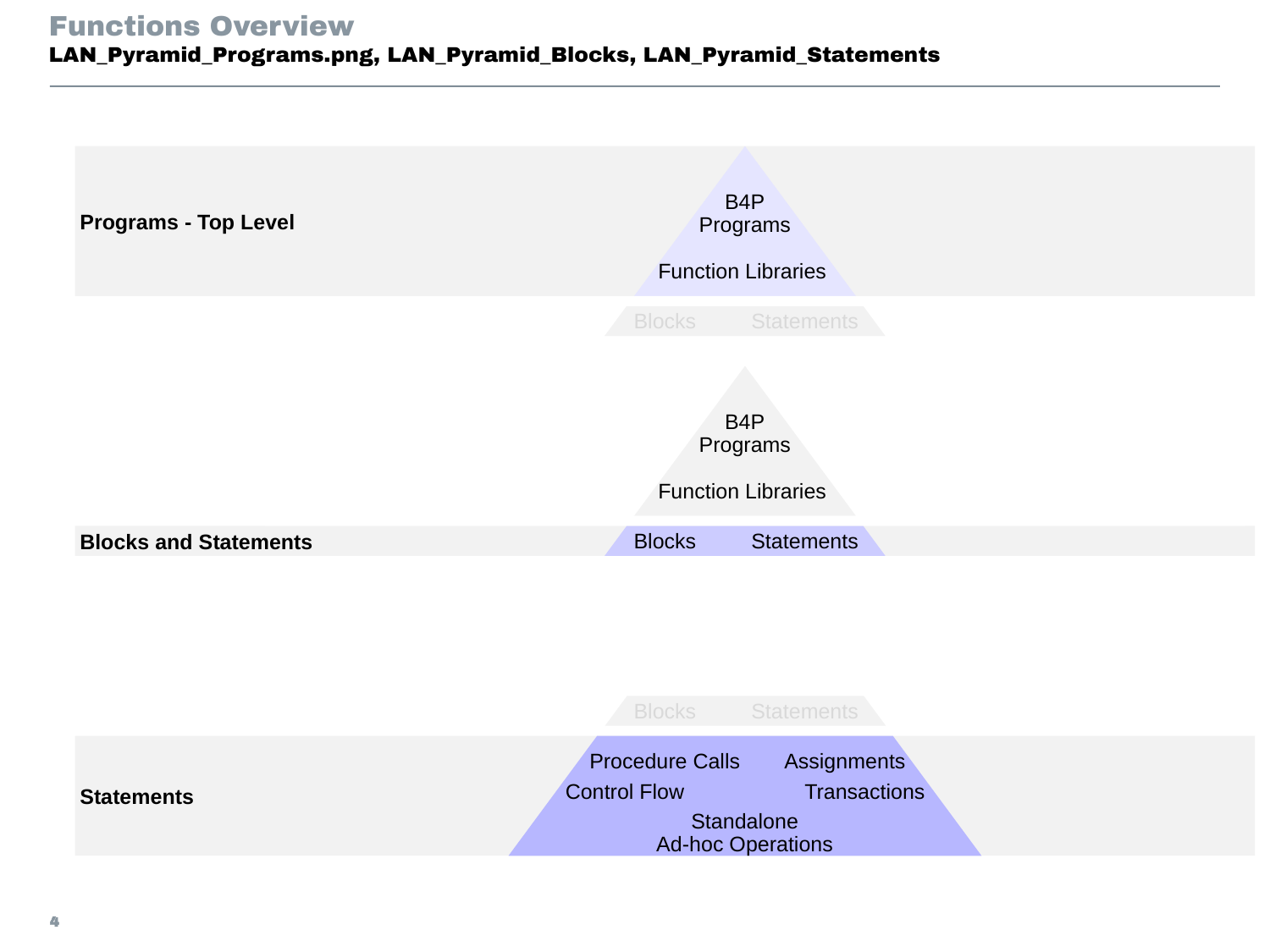

# Functions Overview LAN_Pyramid_Programs.png, LAN_Pyramid_Blocks, LAN_Pyramid_Statements
Programs - Top Level

B4P
Programs
Function Libraries

Blocks

Statements

B4P
Programs
Function Libraries

Blocks and Statements
Blocks

Statements
Blocks

Statements
Statements

Procedure Calls
Assignments
Control Flow
Transactions
Standalone
Ad-hoc Operations